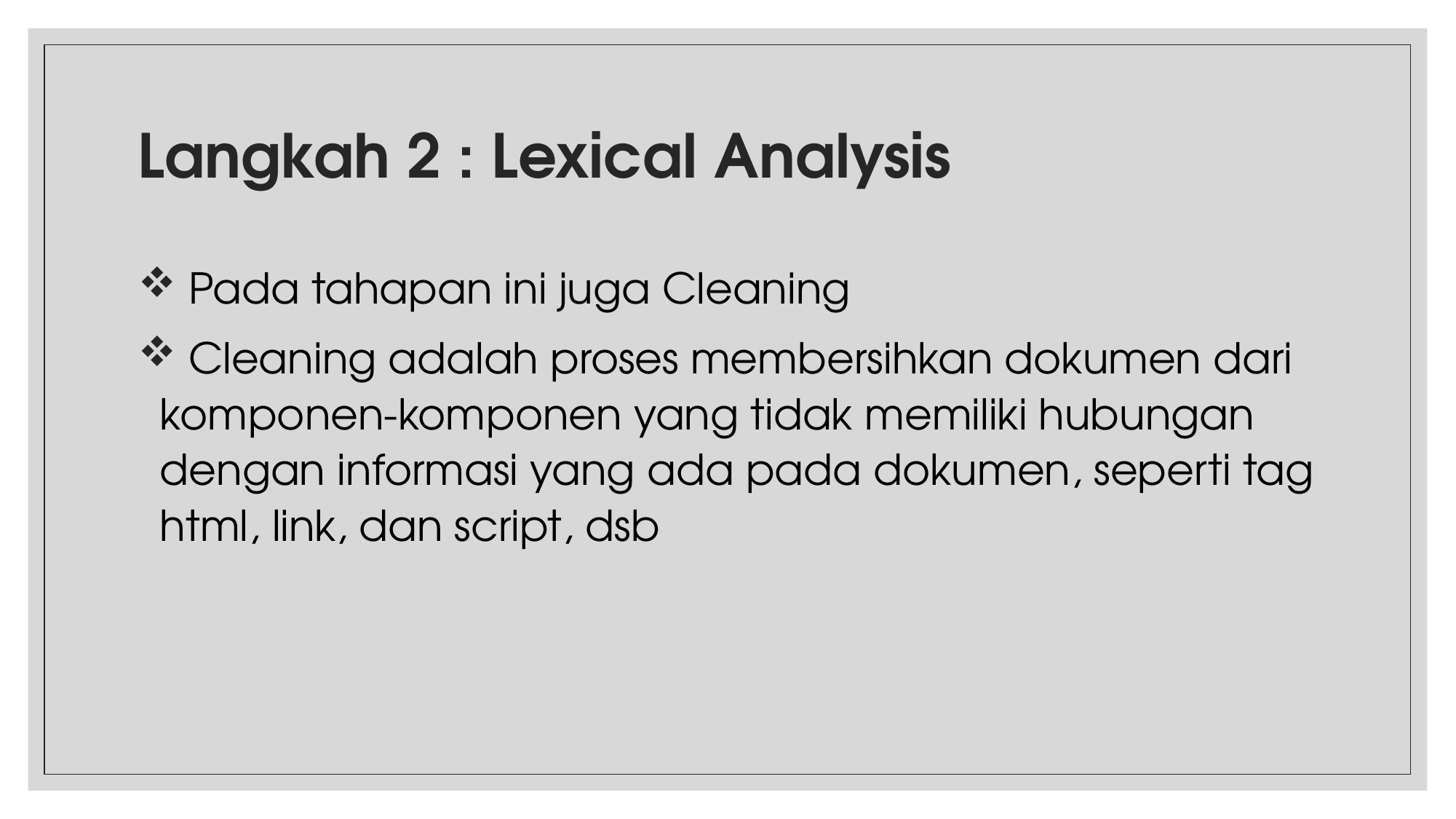

# Langkah 2 : Lexical Analysis
 Pada tahapan ini juga Cleaning
 Cleaning adalah proses membersihkan dokumen dari komponen-komponen yang tidak memiliki hubungan dengan informasi yang ada pada dokumen, seperti tag html, link, dan script, dsb